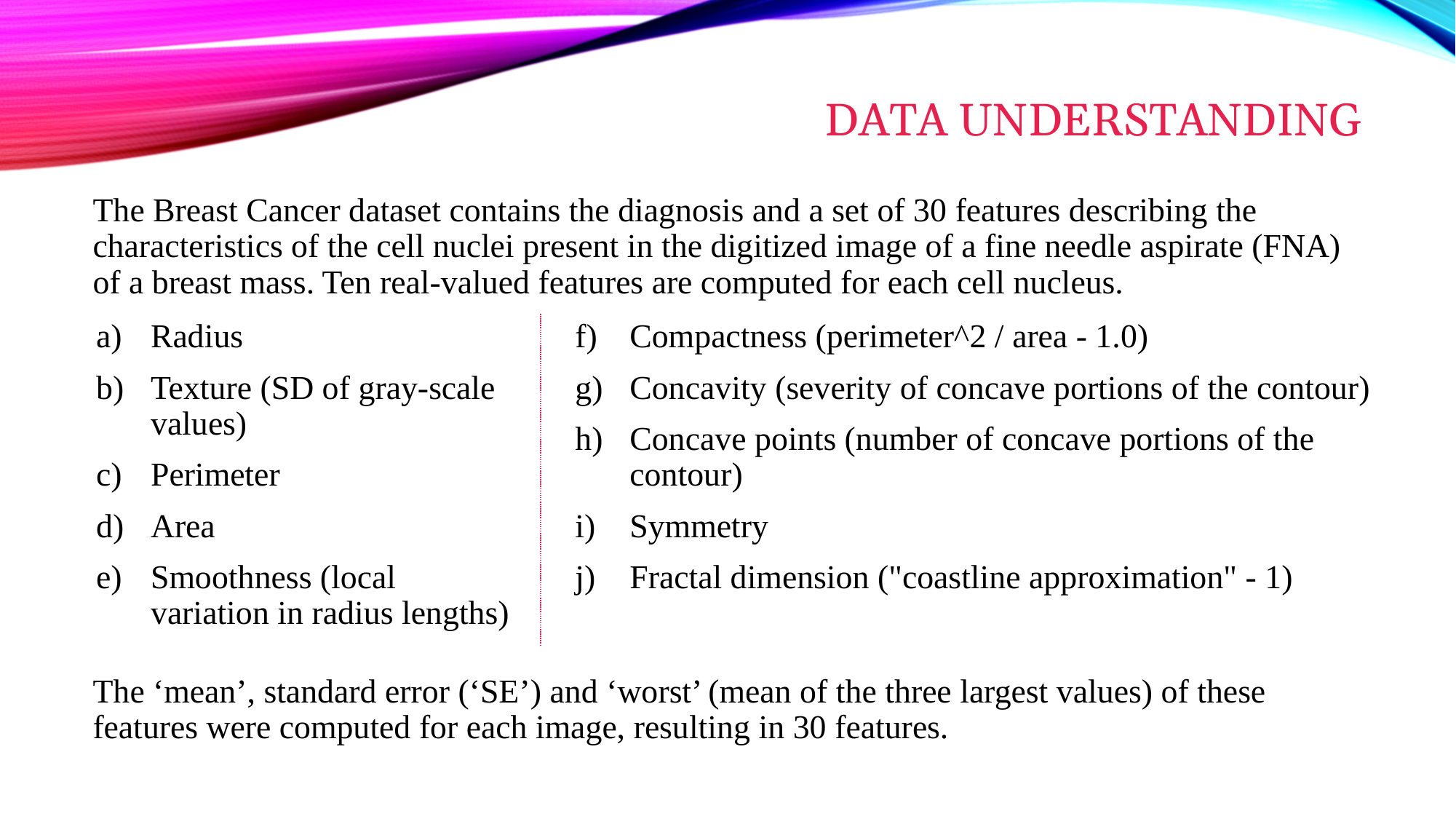

# DATA understanding
The Breast Cancer dataset contains the diagnosis and a set of 30 features describing the characteristics of the cell nuclei present in the digitized image of a fine needle aspirate (FNA) of a breast mass. Ten real-valued features are computed for each cell nucleus.

The ‘mean’, standard error (‘SE’) and ‘worst’ (mean of the three largest values) of these features were computed for each image, resulting in 30 features.
Radius
Texture (SD of gray-scale values)
Perimeter
Area
Smoothness (local variation in radius lengths)
Compactness (perimeter^2 / area - 1.0)
Concavity (severity of concave portions of the contour)
Concave points (number of concave portions of the contour)
Symmetry
Fractal dimension ("coastline approximation" - 1)